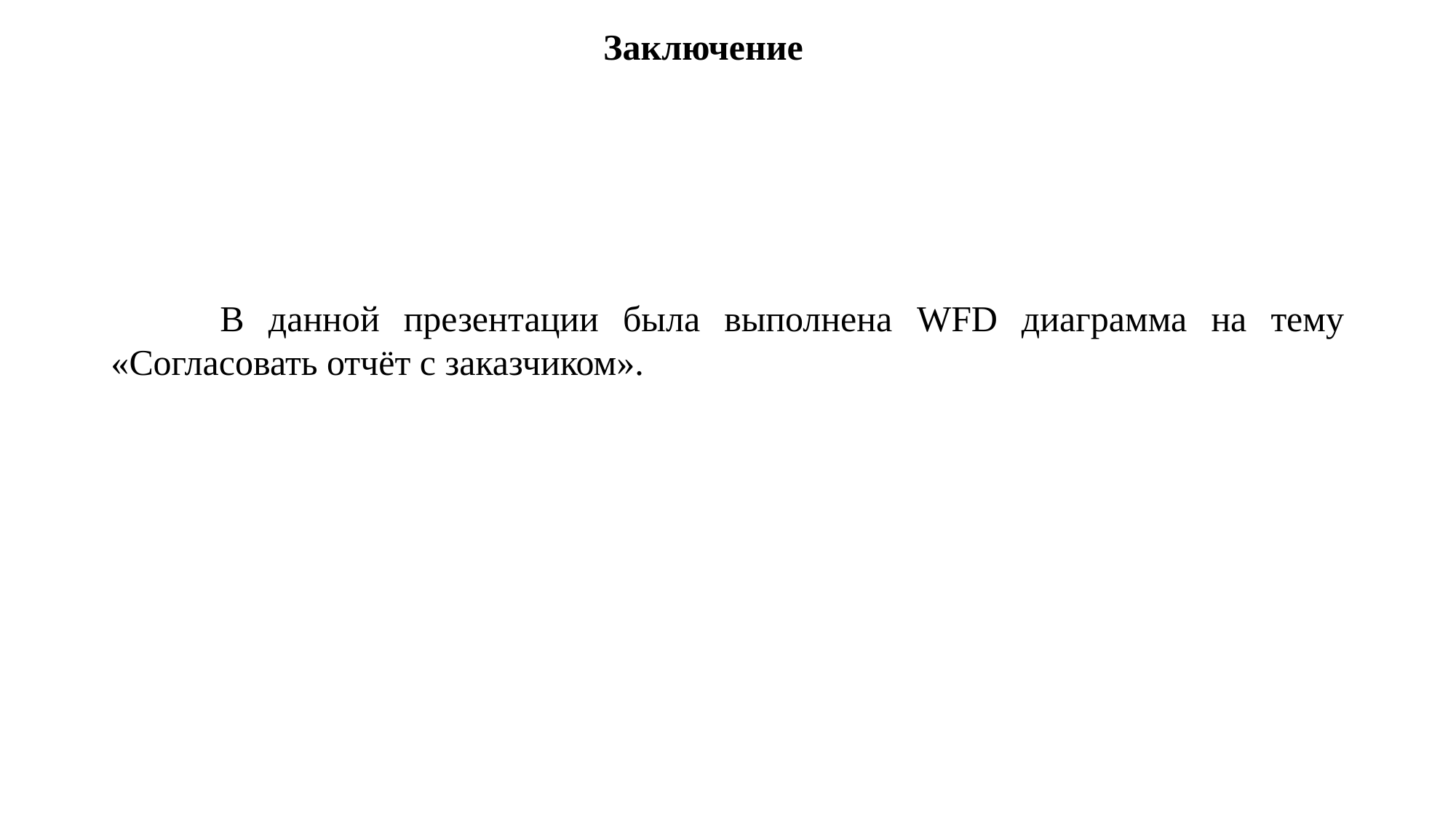

# Заключение
	В данной презентации была выполнена WFD диаграмма на тему «Согласовать отчёт с заказчиком».